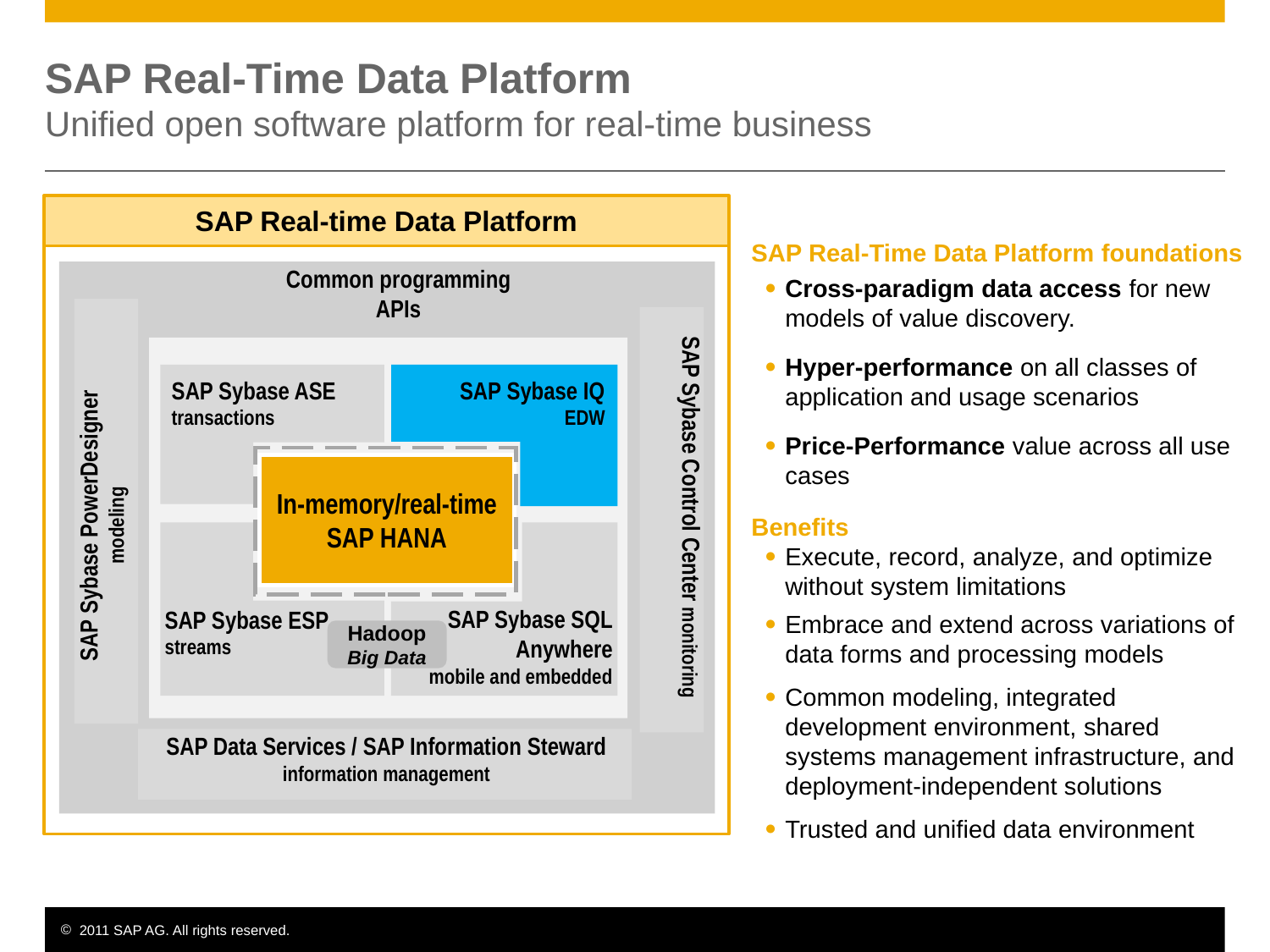

# SAP Real-Time Data Platform Unified open software platform for real-time business
SAP Real-time Data Platform

SAP Sybase ASE
transactions
SAP Sybase IQ
EDW

In-memory/real-time
SAP HANA

SAP Sybase SQL Anywhere
mobile and embedded
SAP Sybase ESP
streams
SAP Data Services / SAP Information Steward
information management

Common programming APIs

SAP Sybase Control Center monitoring

SAP Sybase PowerDesigner
modeling
Hadoop Big Data
SAP Real-Time Data Platform foundations
Cross-paradigm data access for new models of value discovery.
Hyper-performance on all classes of application and usage scenarios
Price-Performance value across all use cases
Benefits
Execute, record, analyze, and optimize without system limitations
Embrace and extend across variations of data forms and processing models
Common modeling, integrated development environment, shared systems management infrastructure, and deployment-independent solutions
Trusted and unified data environment